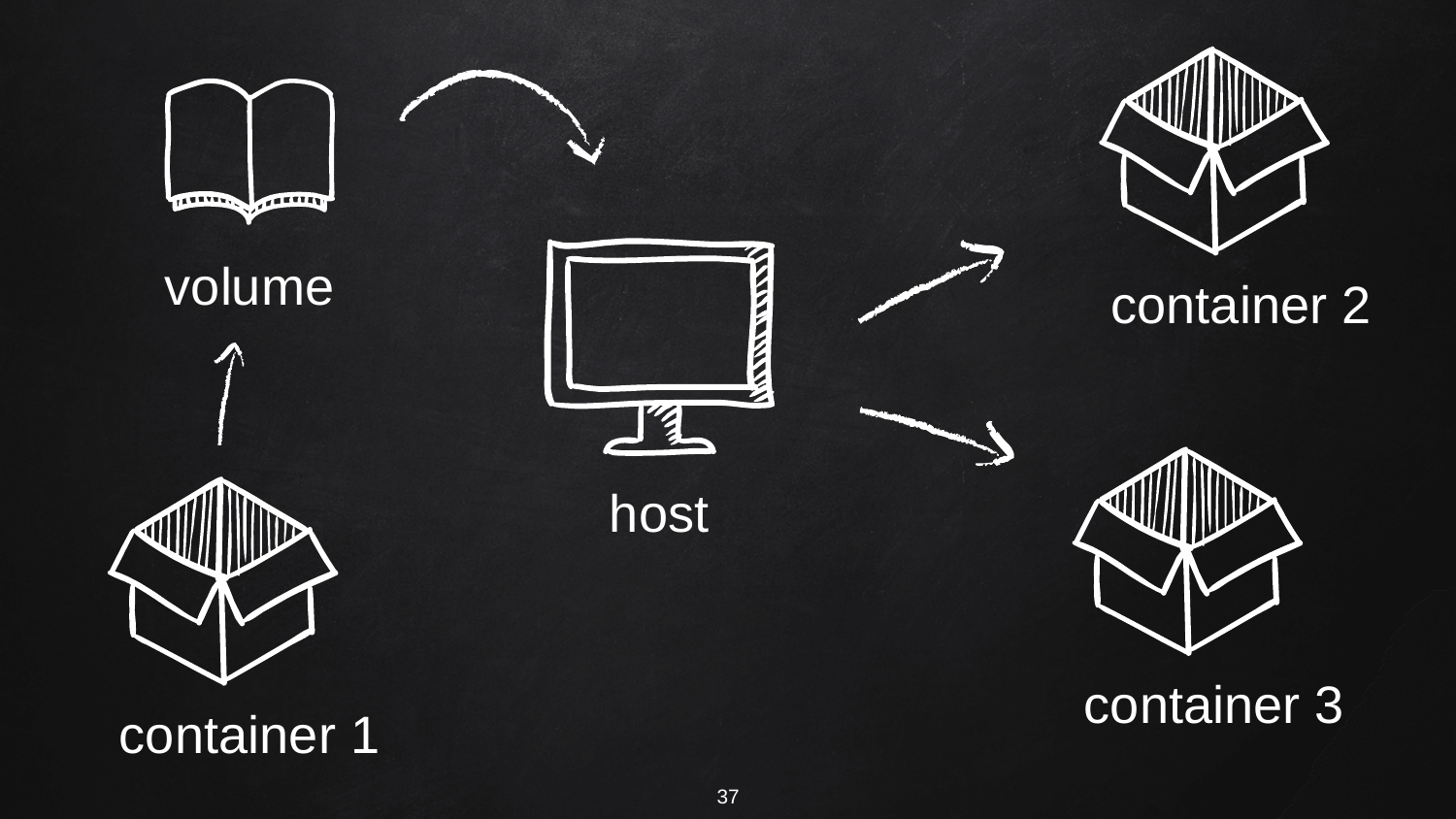

volume
container 2

host

container 3
container 1
37